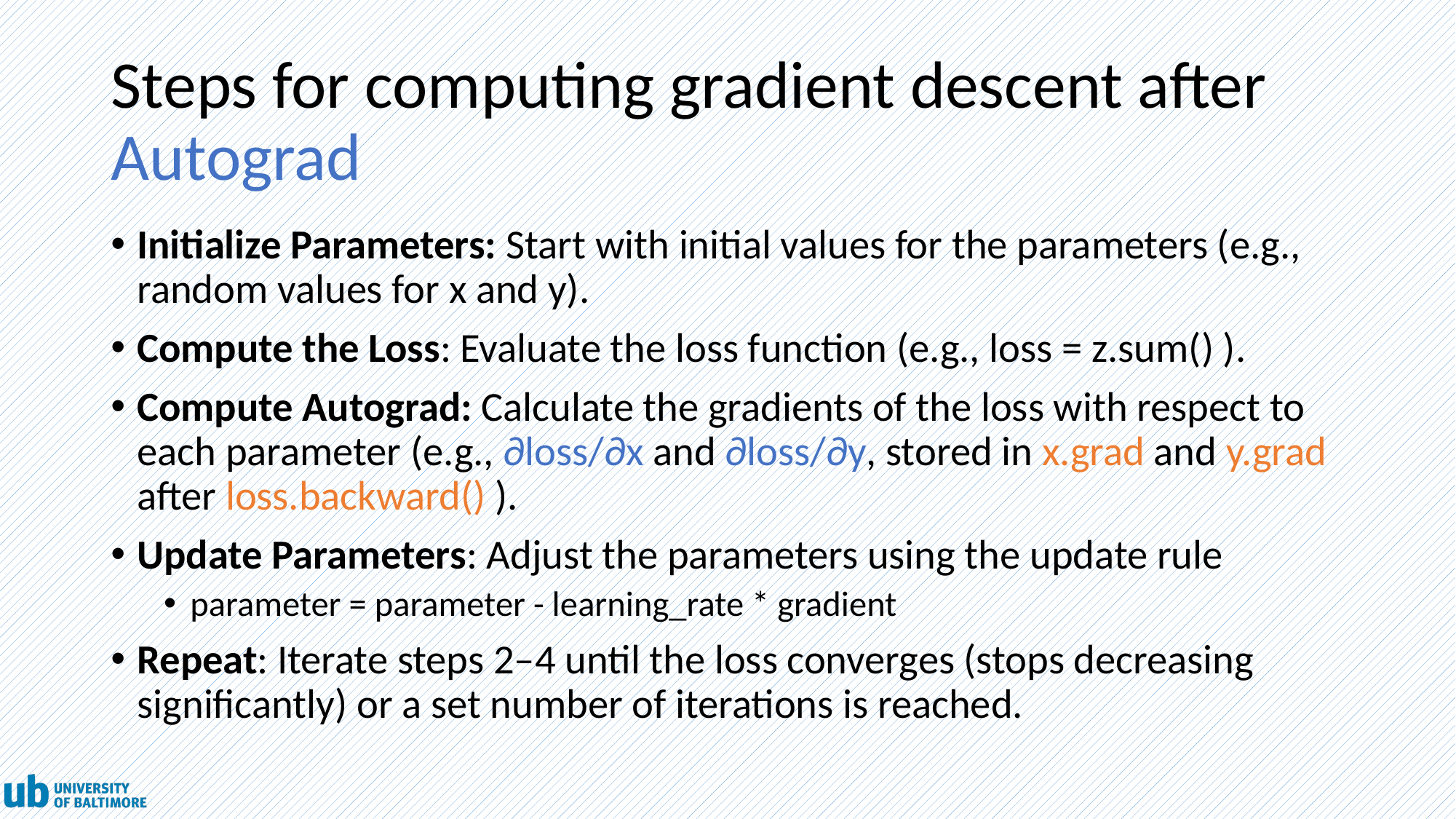

# Steps for computing gradient descent after Autograd
Initialize Parameters: Start with initial values for the parameters (e.g., random values for x and y).
Compute the Loss: Evaluate the loss function (e.g., loss = z.sum() ).
Compute Autograd: Calculate the gradients of the loss with respect to each parameter (e.g., ∂loss/∂x and ∂loss/∂y, stored in x.grad and y.grad after loss.backward() ).
Update Parameters: Adjust the parameters using the update rule
parameter = parameter - learning_rate * gradient
Repeat: Iterate steps 2–4 until the loss converges (stops decreasing significantly) or a set number of iterations is reached.